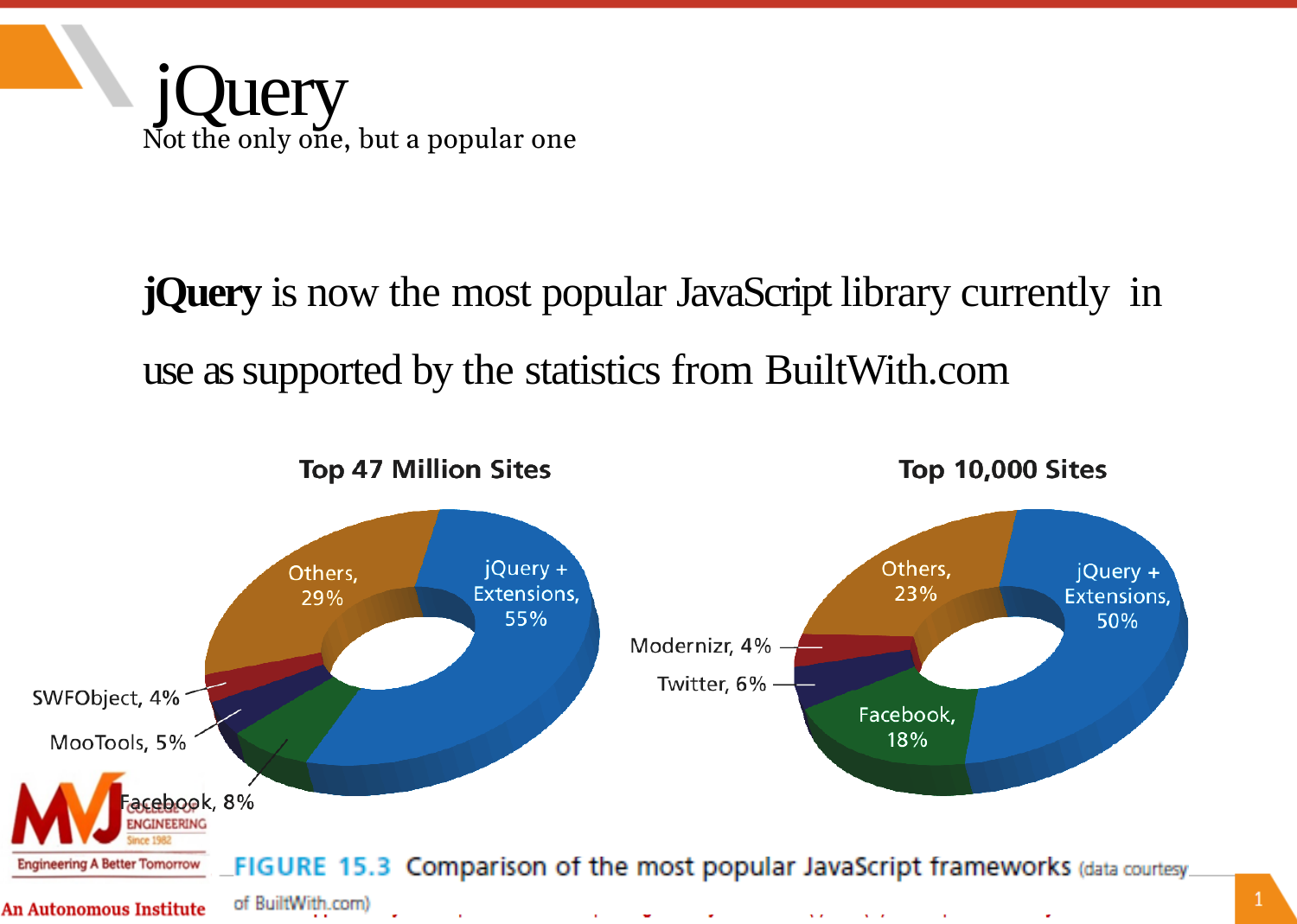

# jQuery
Not the only one, but a popular one
jQuery is now the most popular JavaScript library currently in
use as supported by the statistics from BuiltWith.com